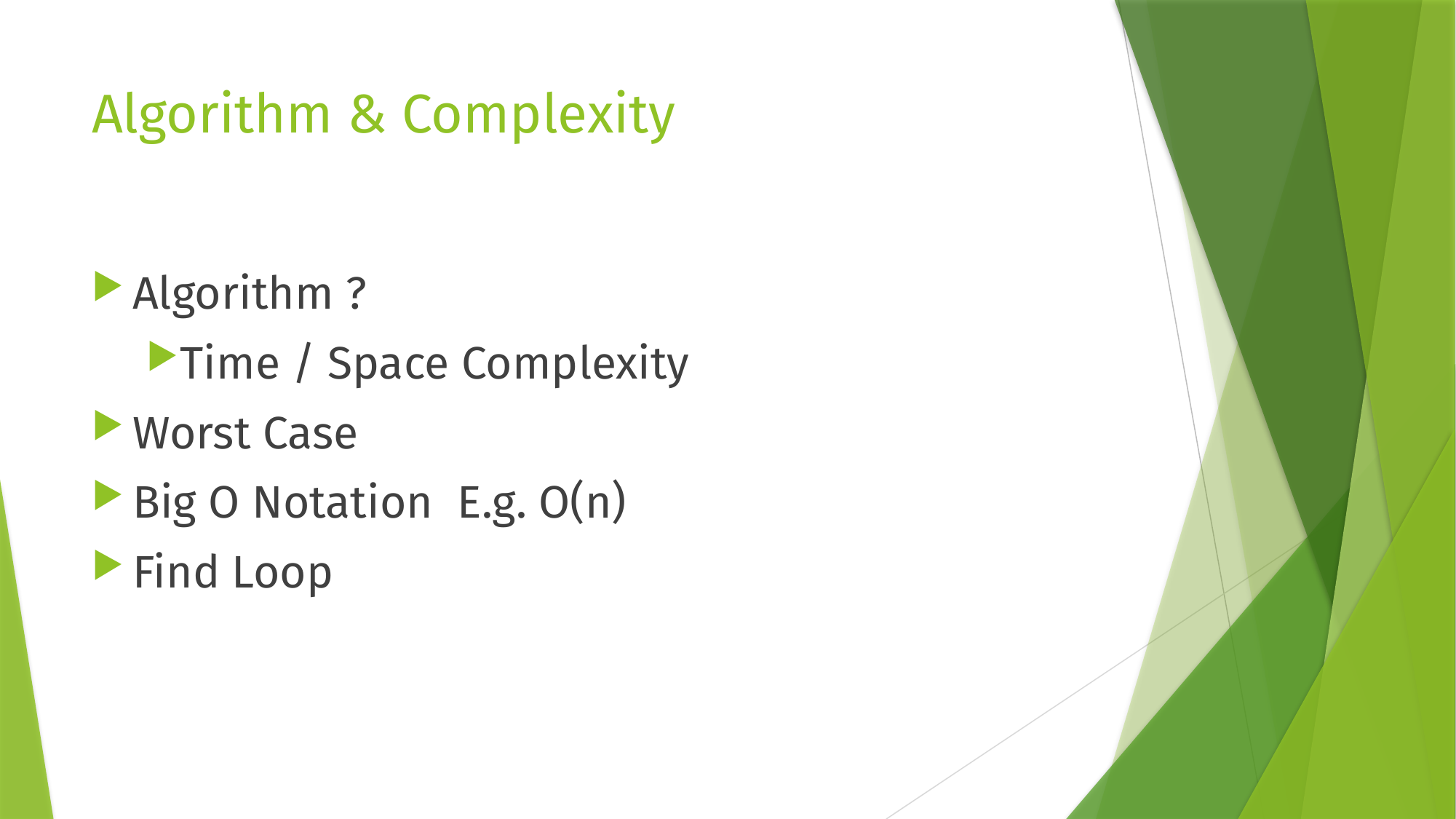

# Algorithm & Complexity
Algorithm ?
Time / Space Complexity
Worst Case
Big O Notation  E.g. O(n)
Find Loop